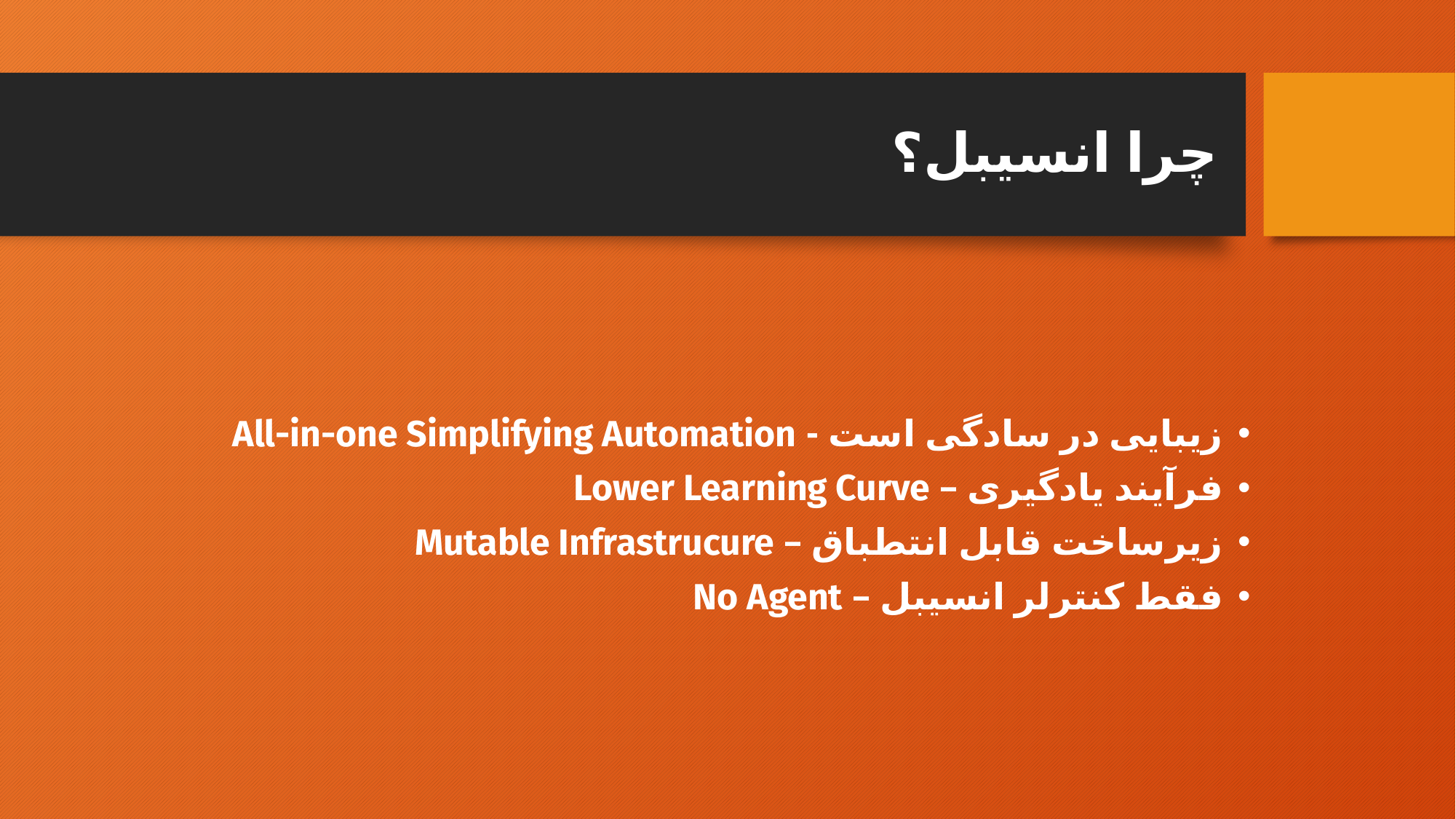

# چرا انسیبل؟
زیبایی در سادگی است - All-in-one Simplifying Automation
فرآیند یادگیری – Lower Learning Curve
زیرساخت قابل انتطباق – Mutable Infrastrucure
فقط کنترلر انسیبل – No Agent